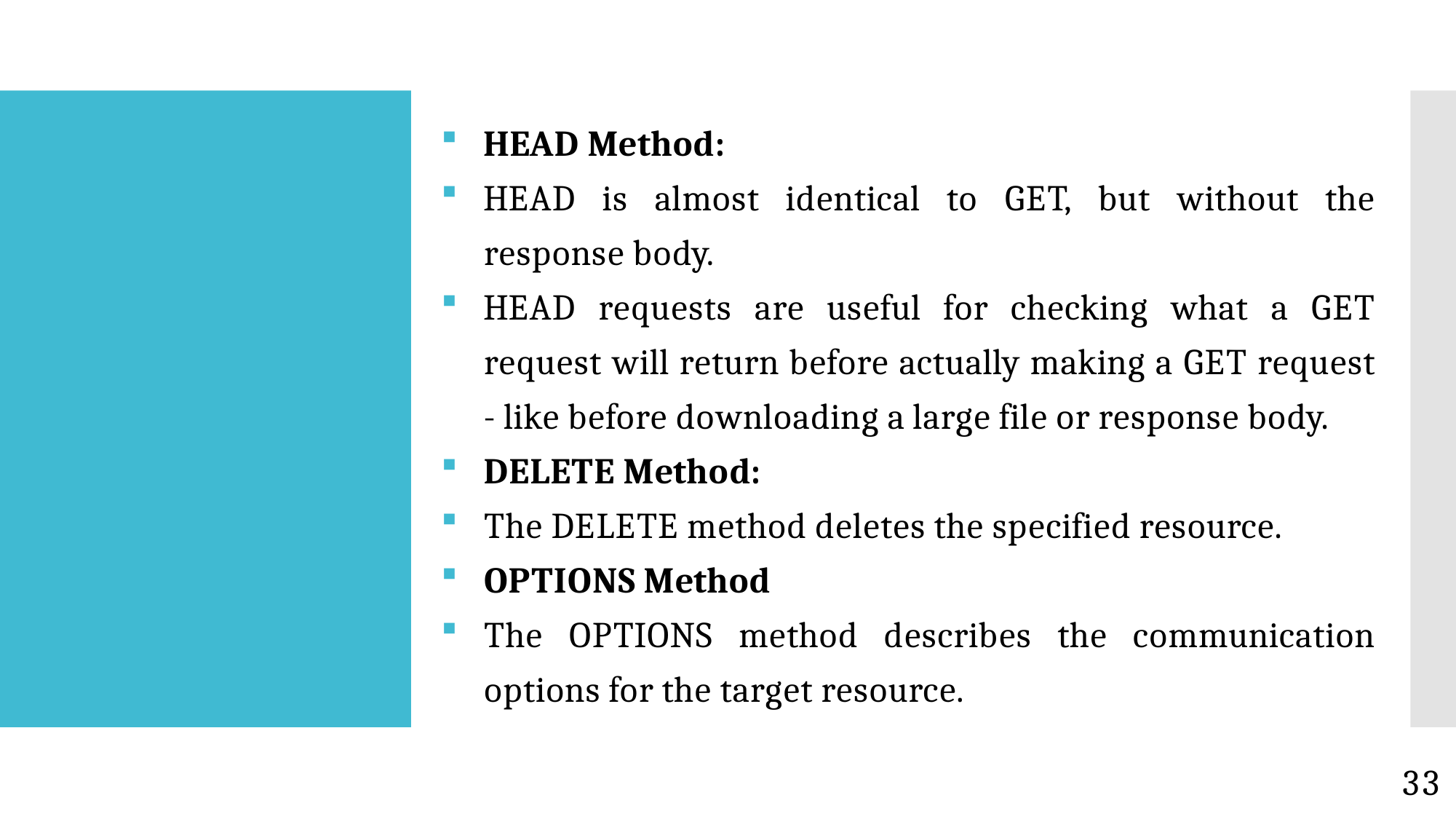

HEAD Method:
HEAD is almost identical to GET, but without the response body.
HEAD requests are useful for checking what a GET request will return before actually making a GET request - like before downloading a large file or response body.
DELETE Method:
The DELETE method deletes the specified resource.
OPTIONS Method
The OPTIONS method describes the communication options for the target resource.

#
33